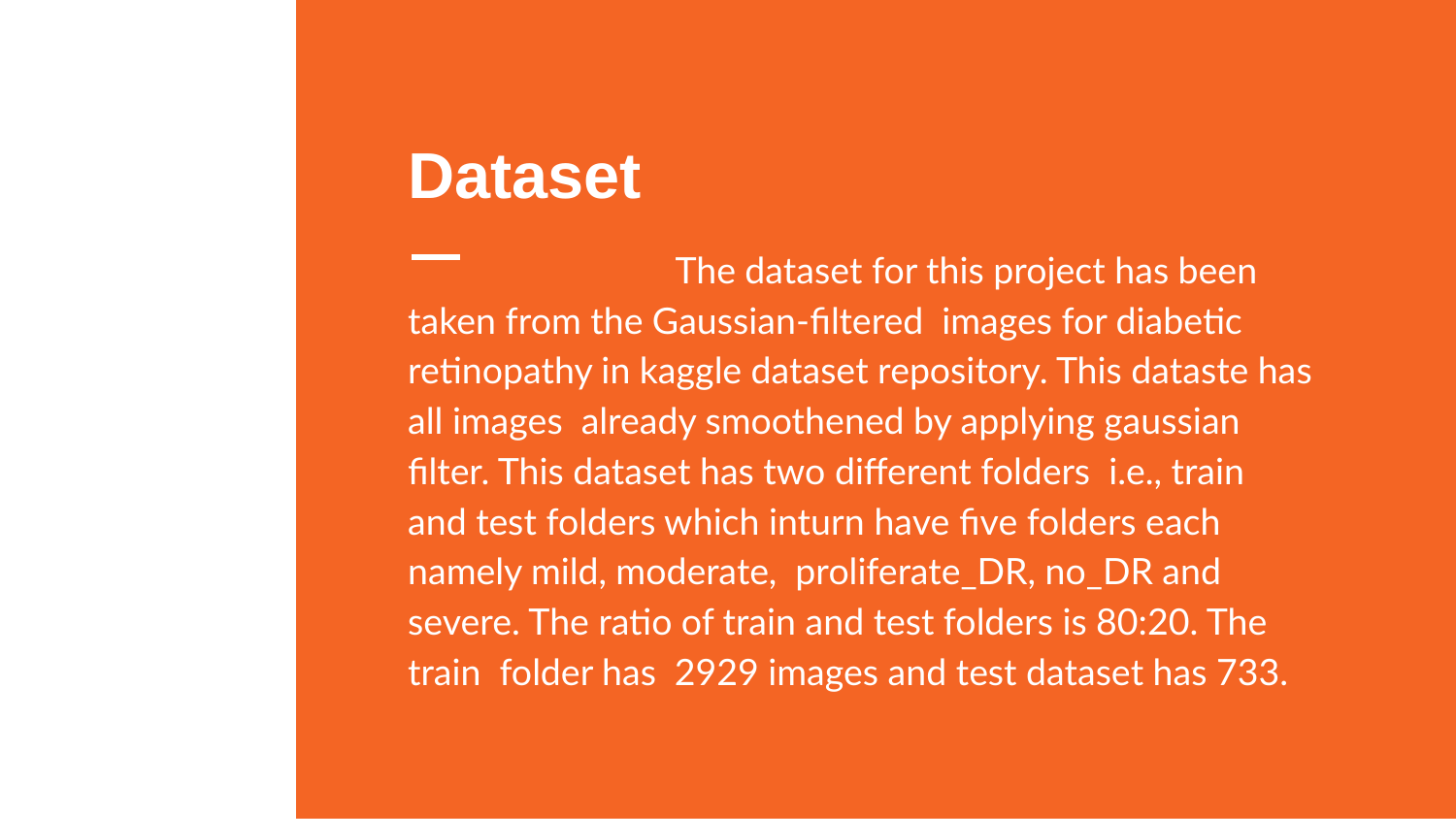

# Dataset
                             The dataset for this project has been taken from the Gaussian-ﬁltered  images for diabetic retinopathy in kaggle dataset repository. This dataste has all images  already smoothened by applying gaussian ﬁlter. This dataset has two different folders  i.e., train and test folders which inturn have ﬁve folders each namely mild, moderate,  proliferate_DR, no_DR and severe. The ratio of train and test folders is 80:20. The train  folder has  2929 images and test dataset has 733.